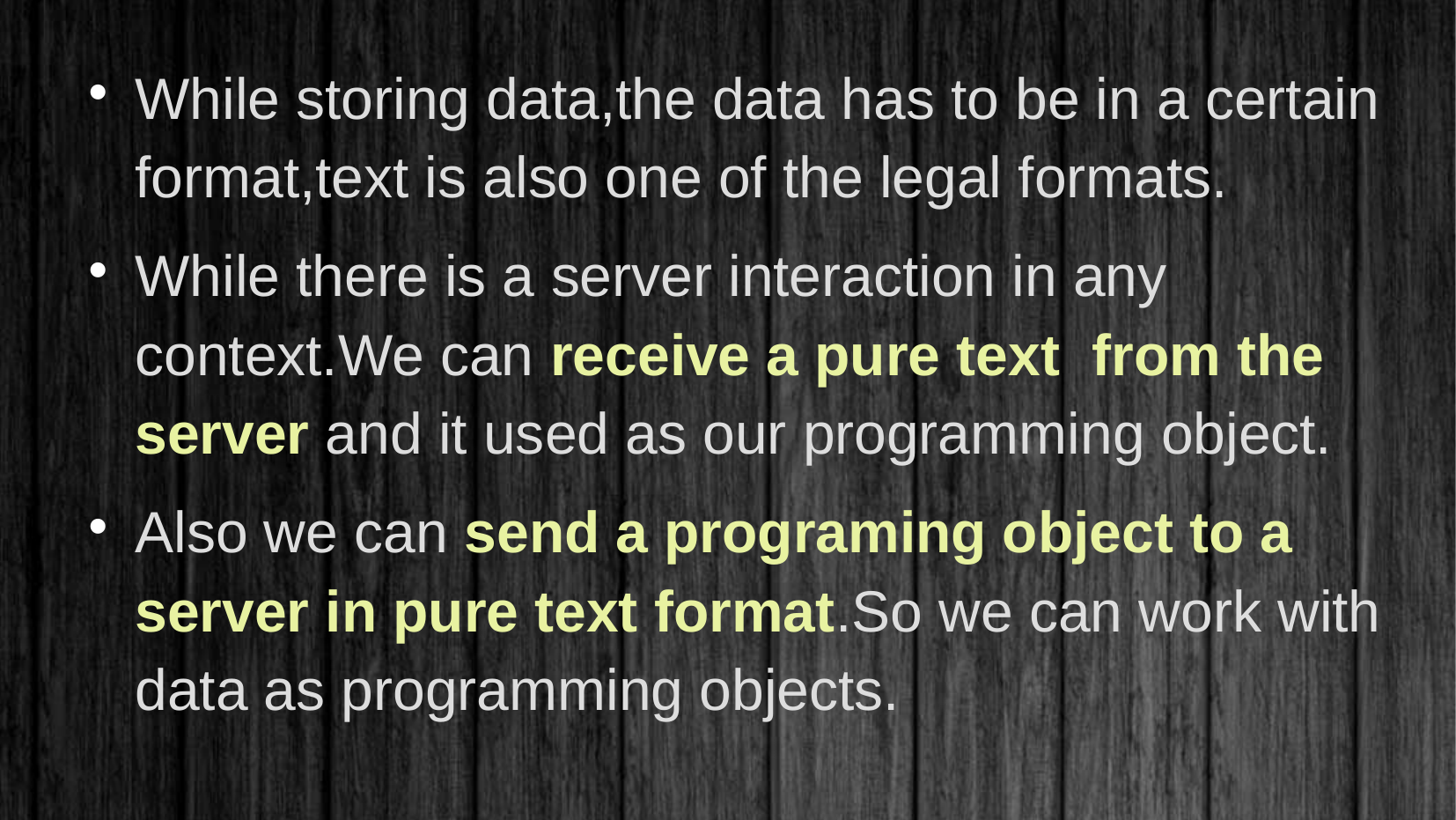

# While storing data,the data has to be in a certain format,text is also one of the legal formats.
While there is a server interaction in any context.We can receive a pure text  from the server and it used as our programming object.
Also we can send a programing object to a server in pure text format.So we can work with data as programming objects.